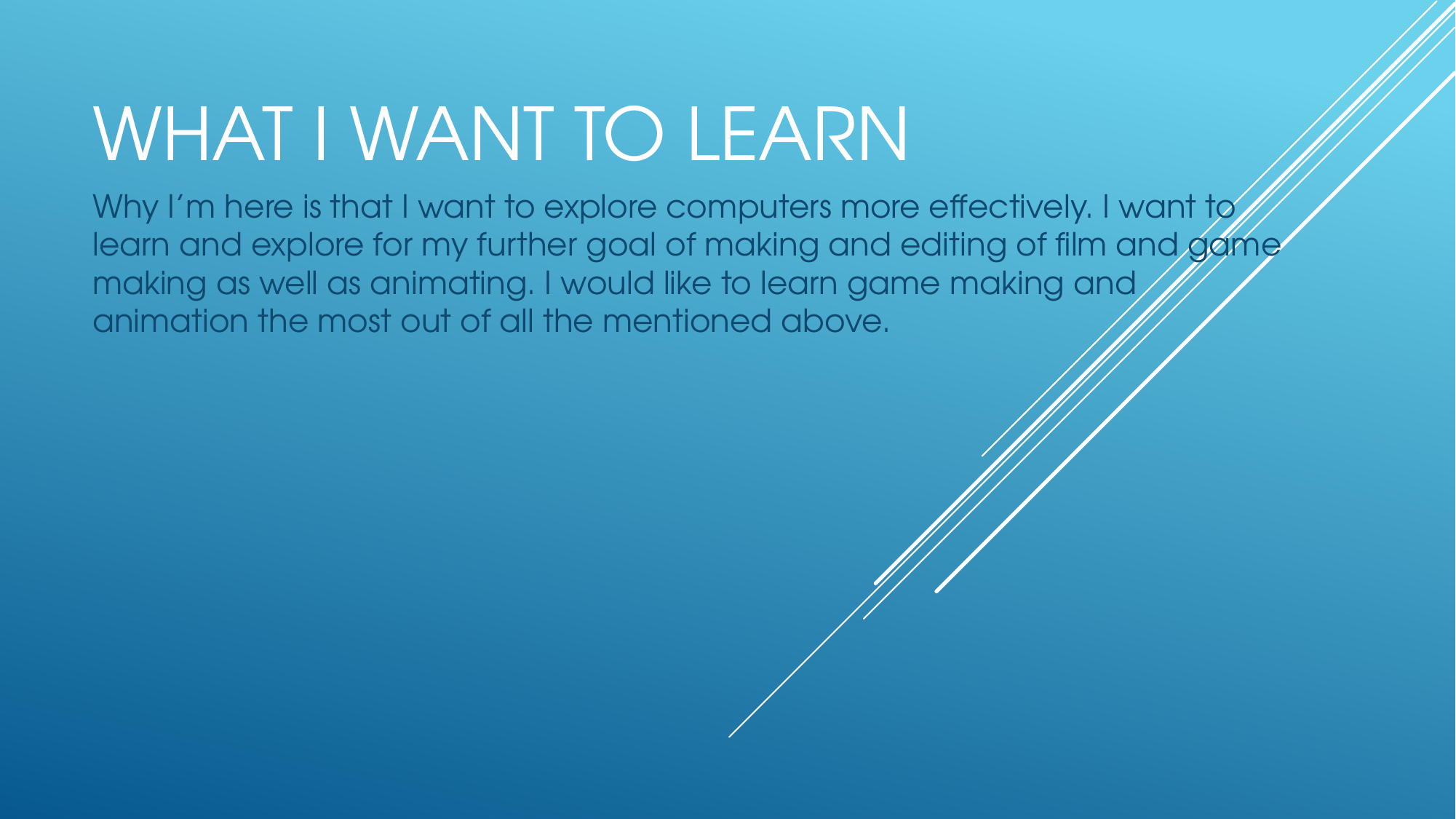

# What I want to learn
Why I’m here is that I want to explore computers more effectively. I want to learn and explore for my further goal of making and editing of film and game making as well as animating. I would like to learn game making and animation the most out of all the mentioned above.